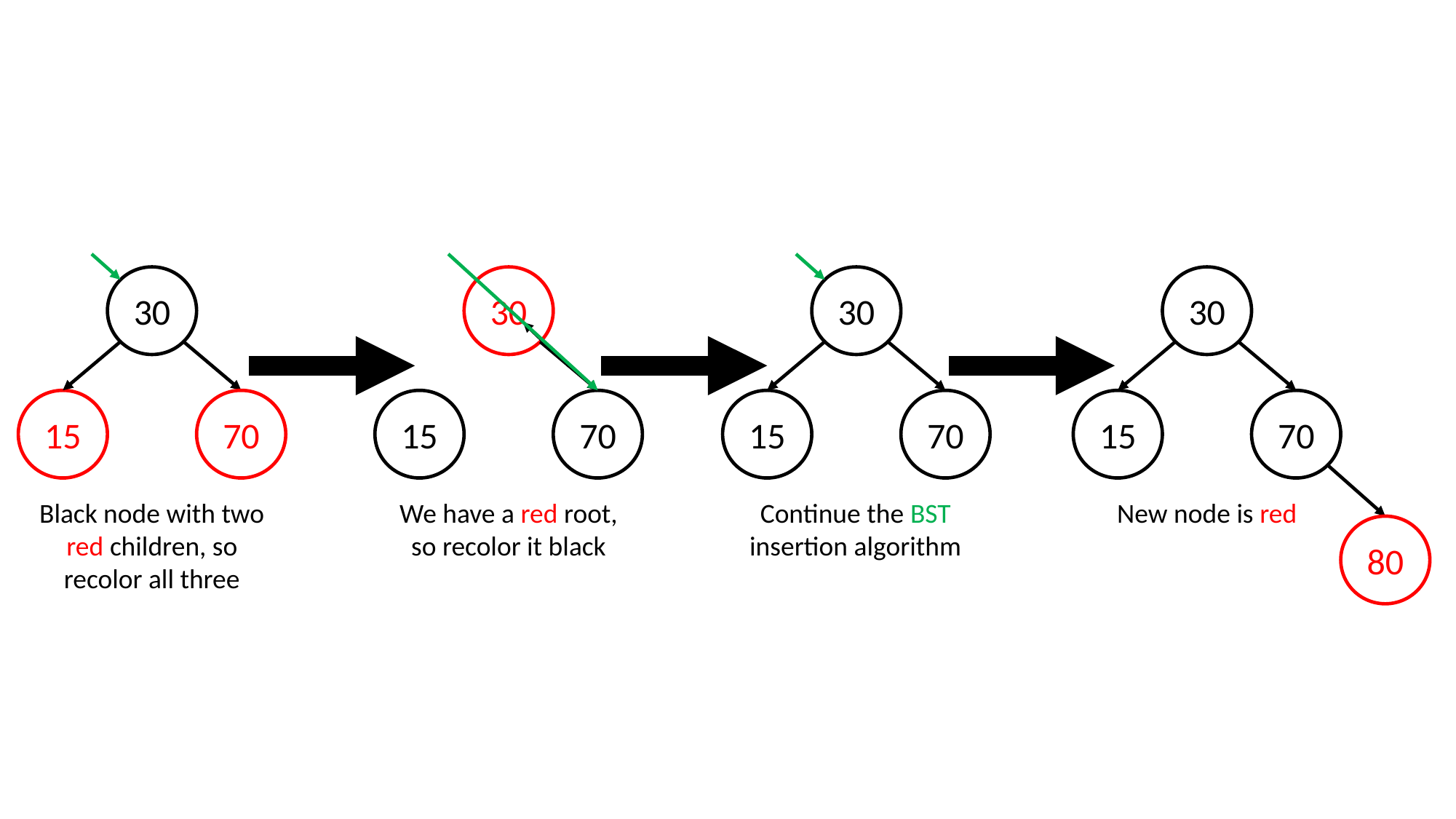

30
30
30
30
15
70
15
70
15
70
15
70
New node is red
Black node with two red children, so recolor all three
We have a red root, so recolor it black
Continue the BST insertion algorithm
80